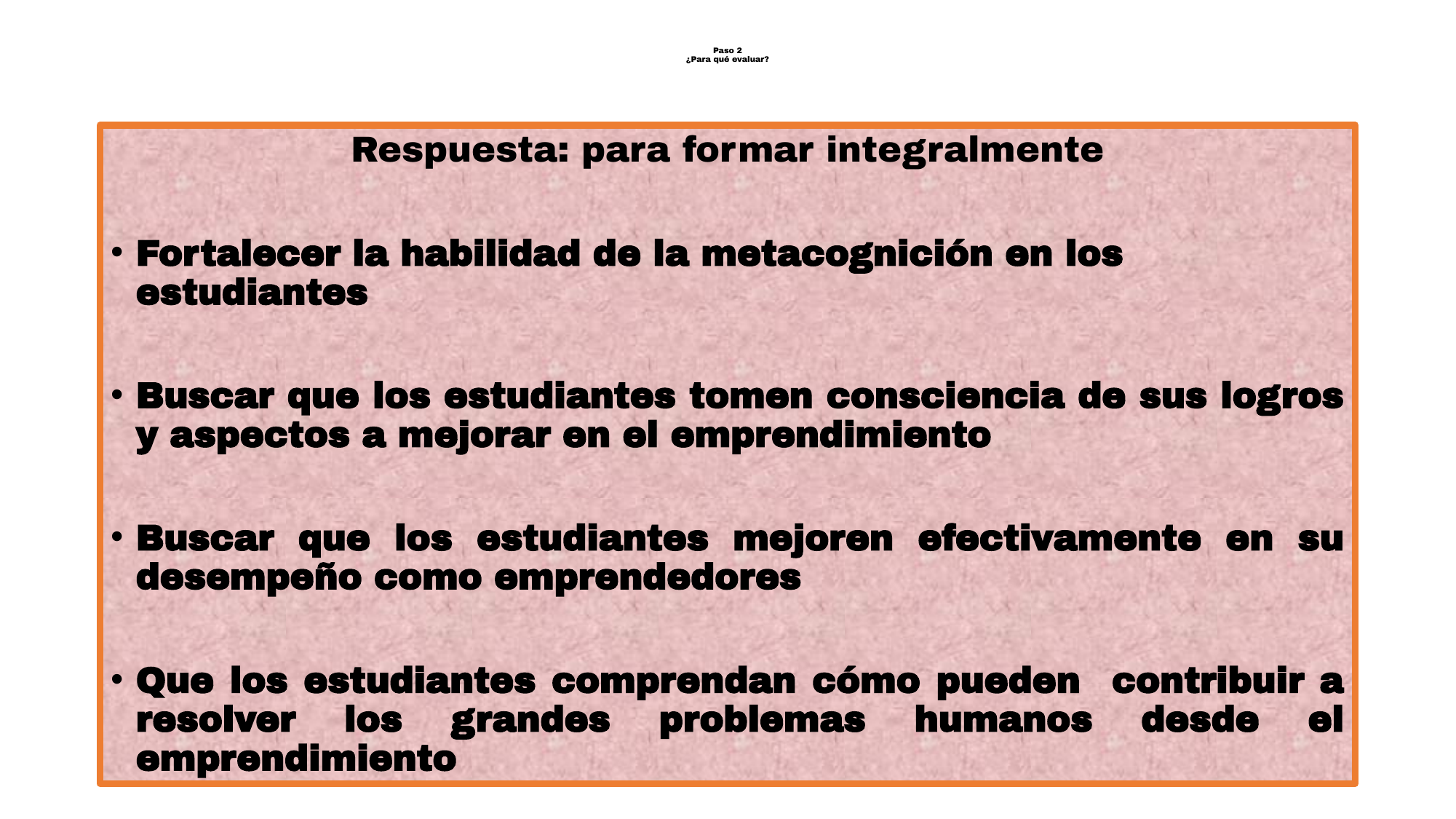

# Paso 2 ¿Para qué evaluar?
Respuesta: para formar integralmente

Fortalecer la habilidad de la metacognición en los estudiantes

Buscar que los estudiantes tomen consciencia de sus logros y aspectos a mejorar en el emprendimiento

Buscar que los estudiantes mejoren efectivamente en su desempeño como emprendedores

Que los estudiantes comprendan cómo pueden  contribuir a resolver los grandes problemas humanos desde el emprendimiento